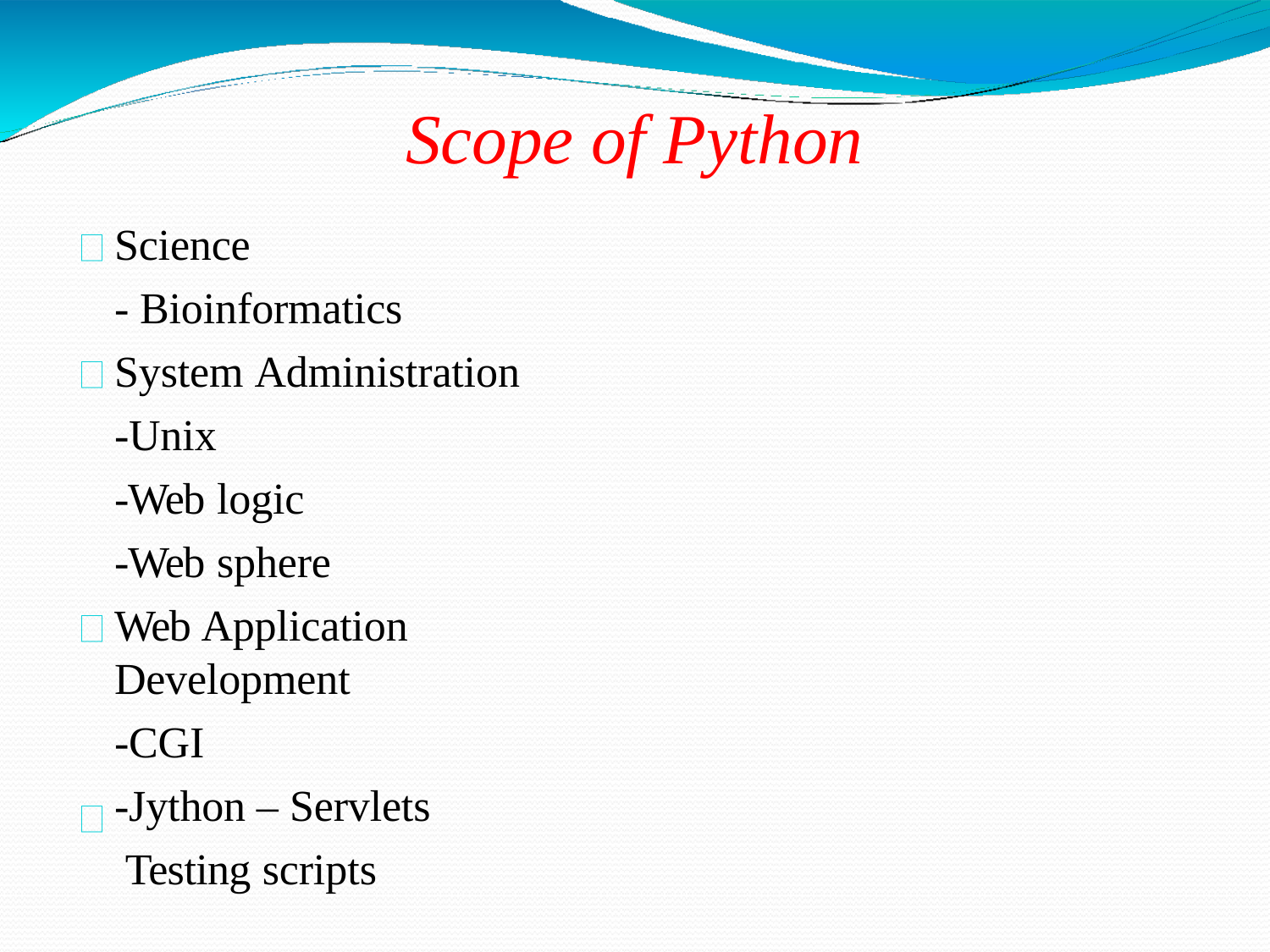

# Scope of Python
Science
- Bioinformatics  System Administration
-Unix
-Web logic
-Web sphere
Web Application Development
-CGI
-Jython – Servlets  Testing scripts